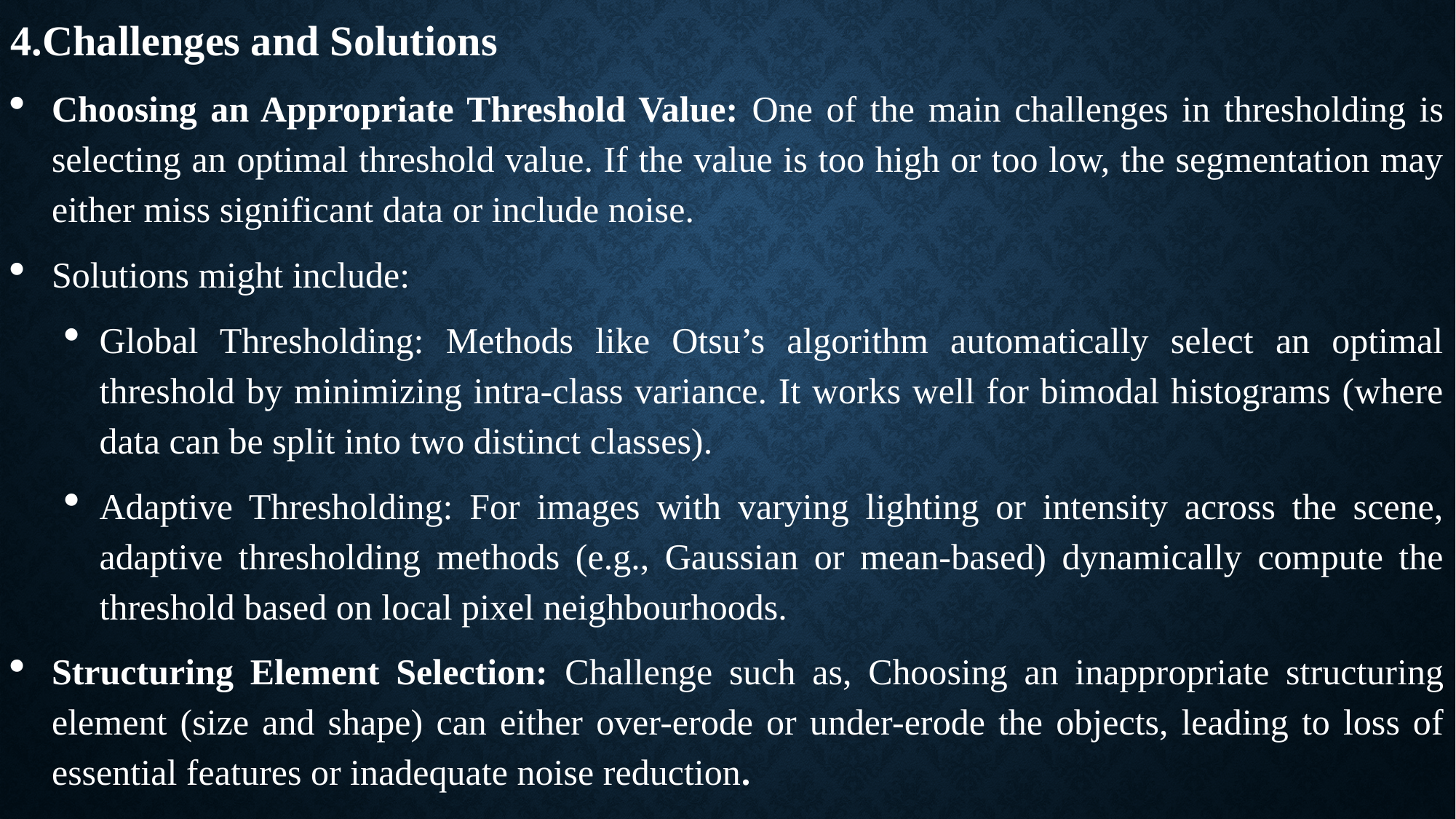

4.Challenges and Solutions
Choosing an Appropriate Threshold Value: One of the main challenges in thresholding is selecting an optimal threshold value. If the value is too high or too low, the segmentation may either miss significant data or include noise.
Solutions might include:
Global Thresholding: Methods like Otsu’s algorithm automatically select an optimal threshold by minimizing intra-class variance. It works well for bimodal histograms (where data can be split into two distinct classes).
Adaptive Thresholding: For images with varying lighting or intensity across the scene, adaptive thresholding methods (e.g., Gaussian or mean-based) dynamically compute the threshold based on local pixel neighbourhoods.
Structuring Element Selection: Challenge such as, Choosing an inappropriate structuring element (size and shape) can either over-erode or under-erode the objects, leading to loss of essential features or inadequate noise reduction.